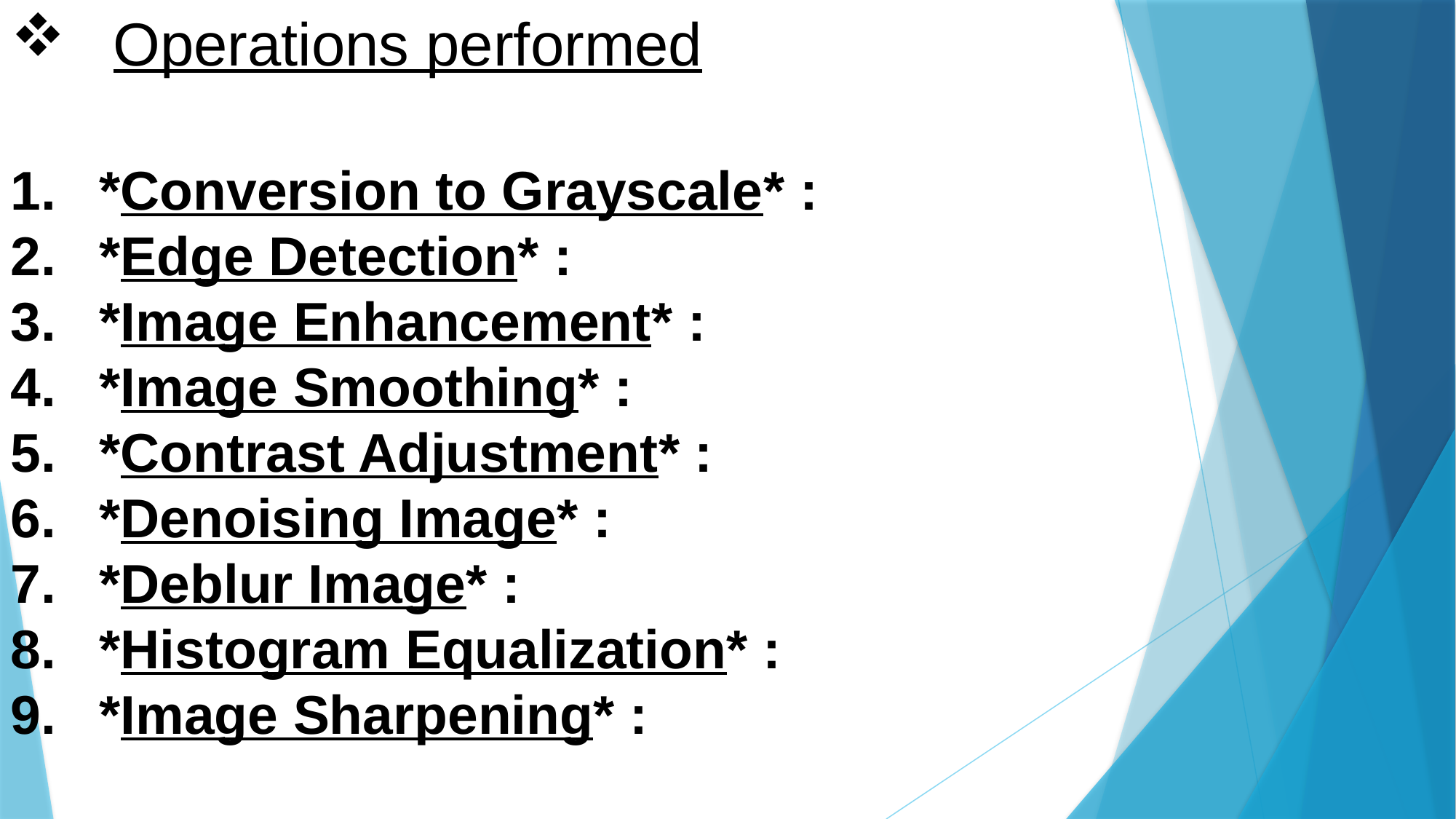

# Operations performed
*Conversion to Grayscale* :
*Edge Detection* :
*Image Enhancement* :
*Image Smoothing* :
*Contrast Adjustment* :
*Denoising Image* :
*Deblur Image* :
*Histogram Equalization* :
*Image Sharpening* :